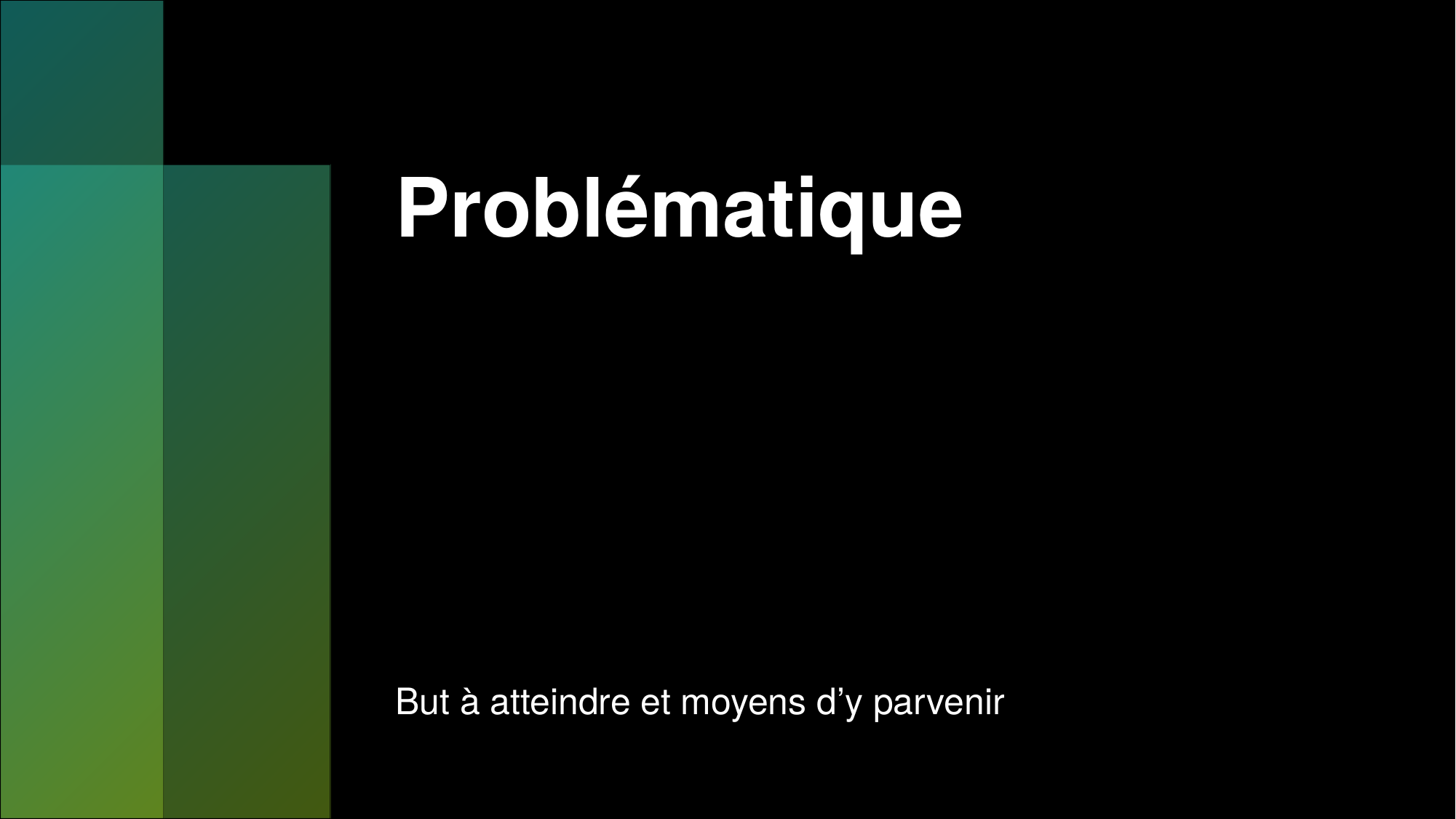

# Problématique
But à atteindre et moyens d’y parvenir